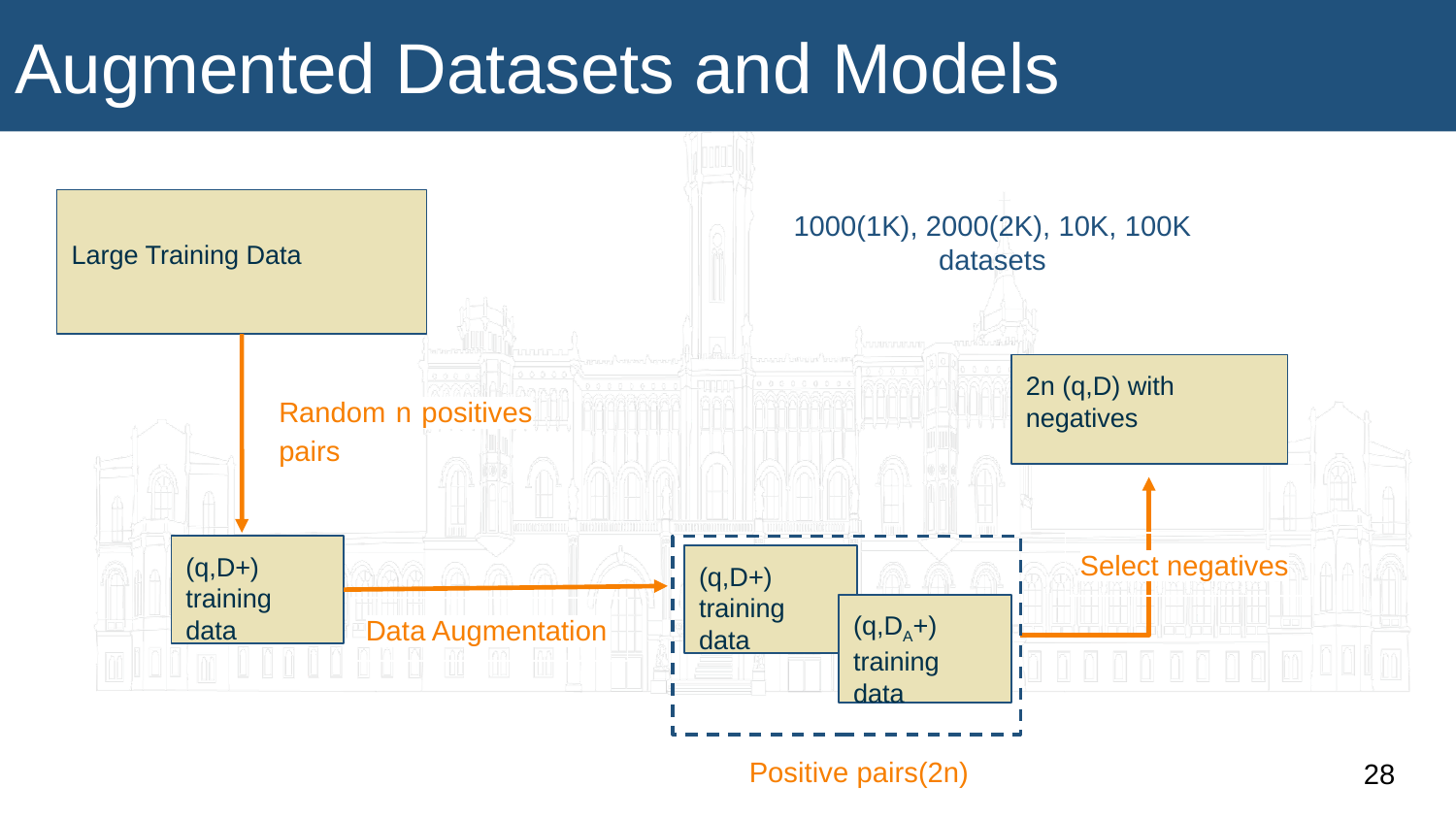

# Augmented Datasets and Models
1000(1K), 2000(2K), 10K, 100K datasets

Large Training Data
2n (q,D) with negatives
Random n positives pairs
Select negatives
(q,D+) training data

(q,D+) training data
(q,DA+) training data
Data Augmentation
Positive pairs(2n)
28